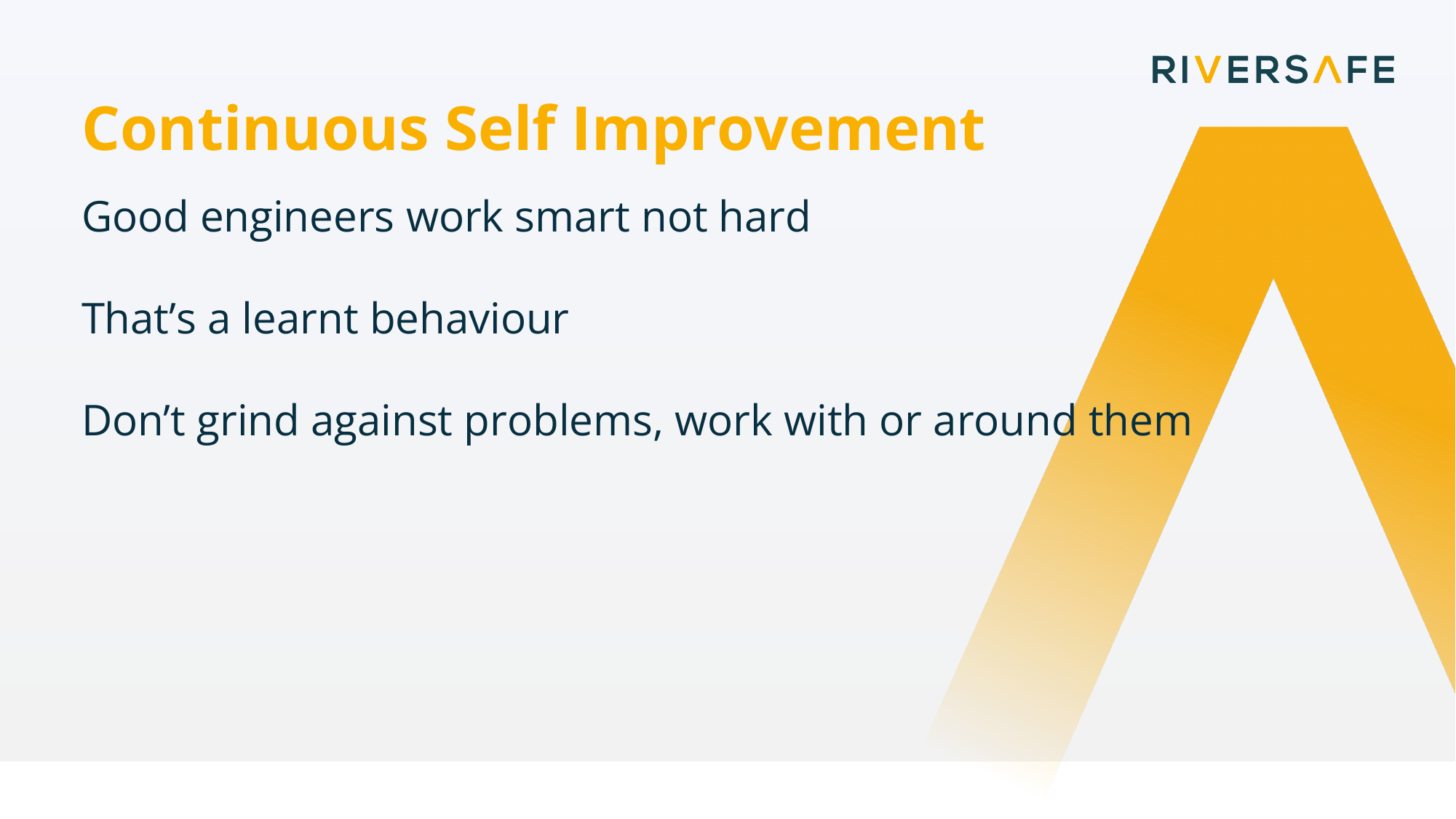

Continuous Self Improvement
Good engineers work smart not hard

That’s a learnt behaviour

Don’t grind against problems, work with or around them